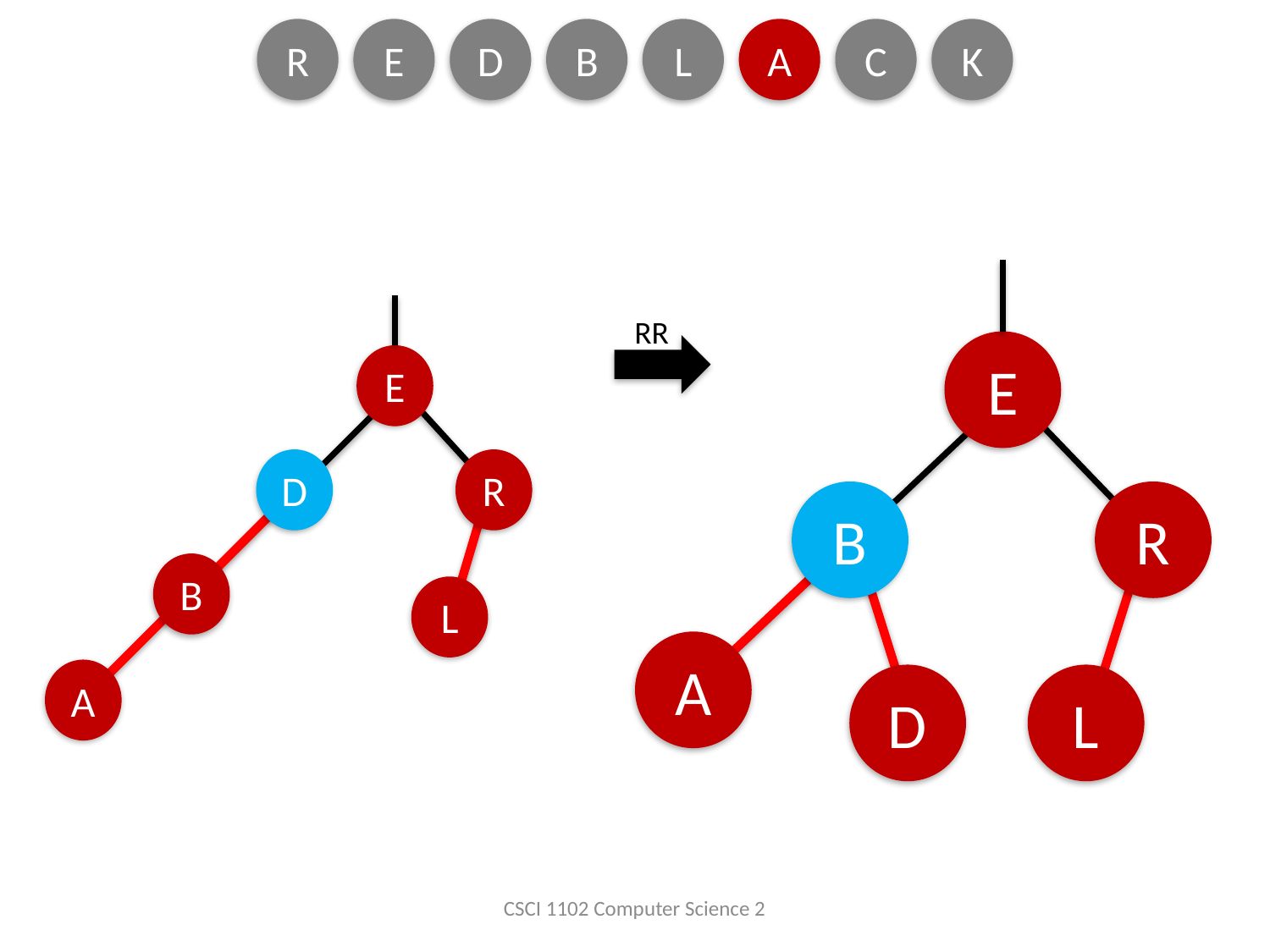

R
E
D
B
L
A
C
K
E
B
R
A
D
L
E
D
R
B
L
A
RR

CSCI 1102 Computer Science 2